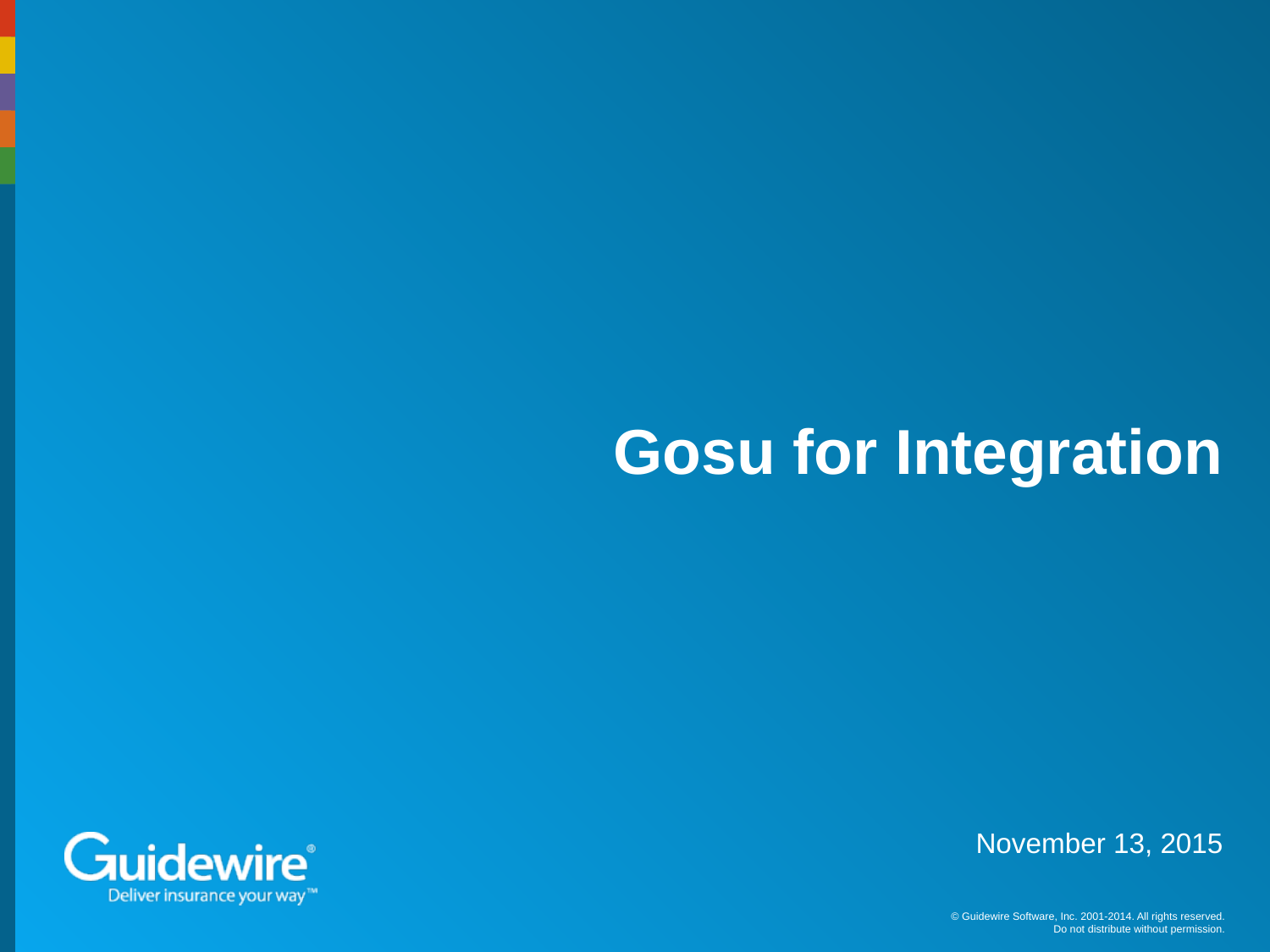

# Gosu for Integration
November 13, 2015